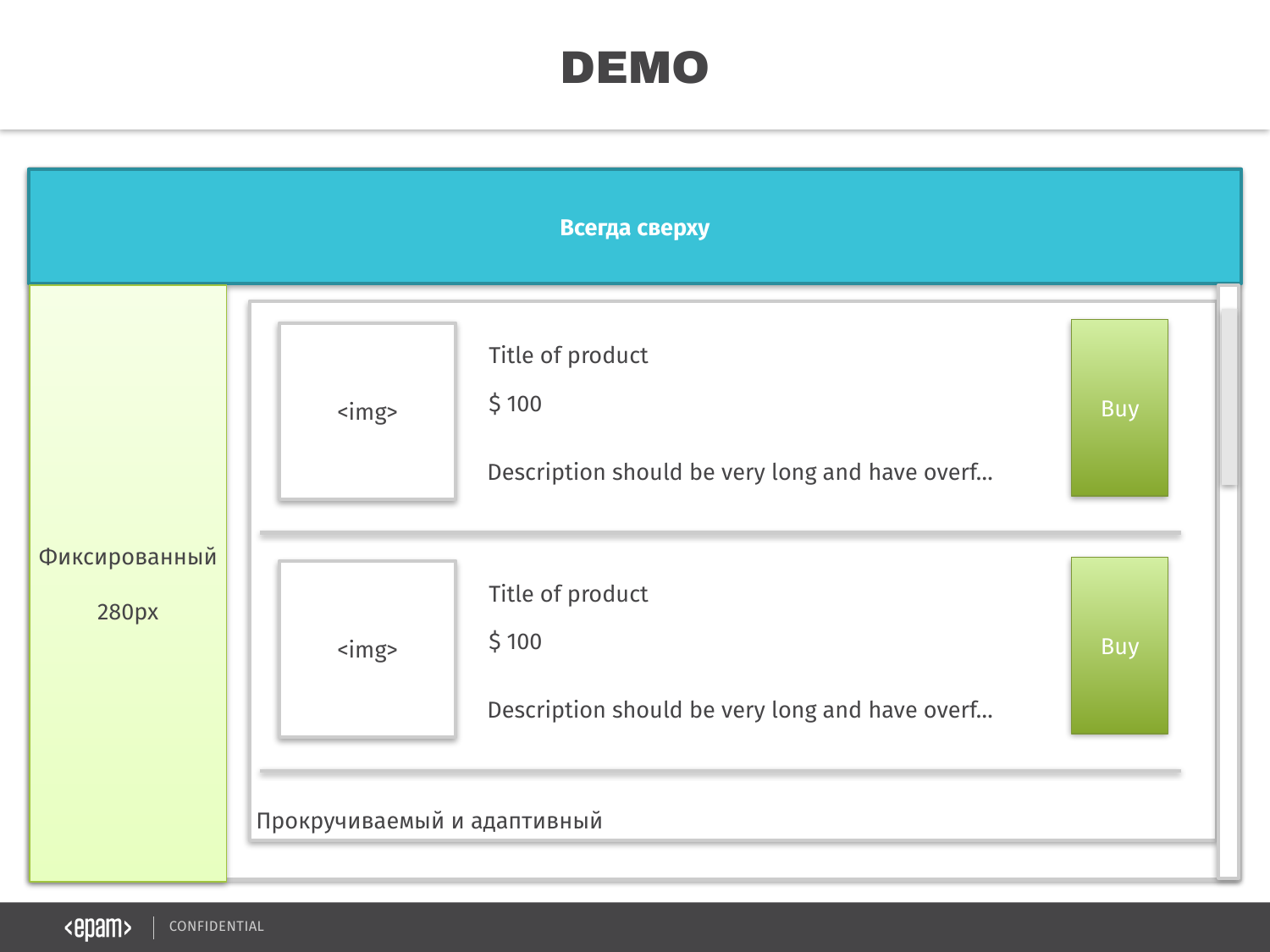

DEMO

Всегда сверху

Фиксированный
280px

Прокручиваемый и адаптивный

Buy

<img>
Title of product
$ 100
Description should be very long and have overf…

Buy

<img>
Title of product
$ 100
Description should be very long and have overf…

8